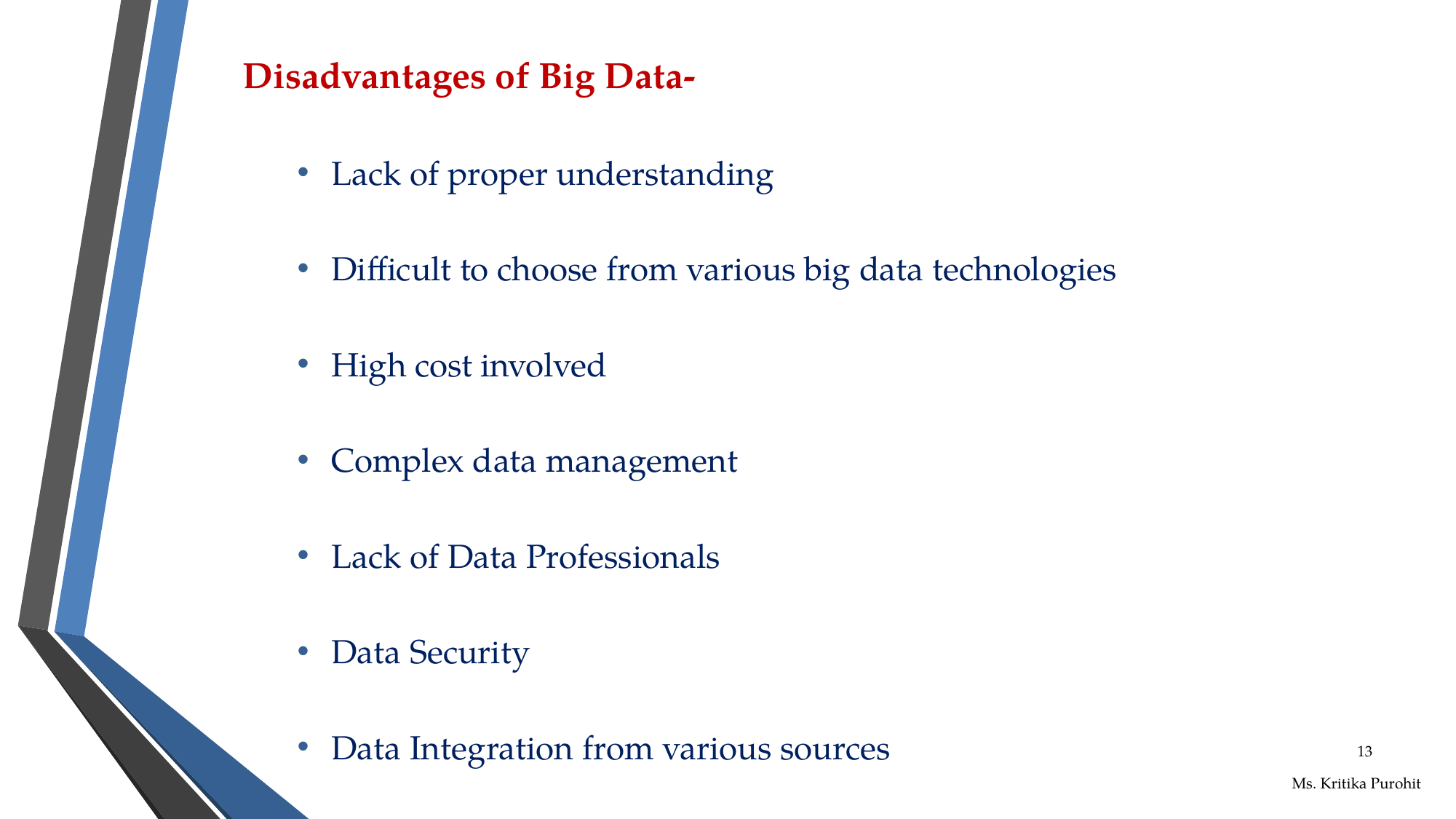

Disadvantages of Big Data-
Lack of proper understanding
Difficult to choose from various big data technologies
High cost involved
Complex data management
Lack of Data Professionals
Data Security
Data Integration from various sources
13
Ms. Kritika Purohit